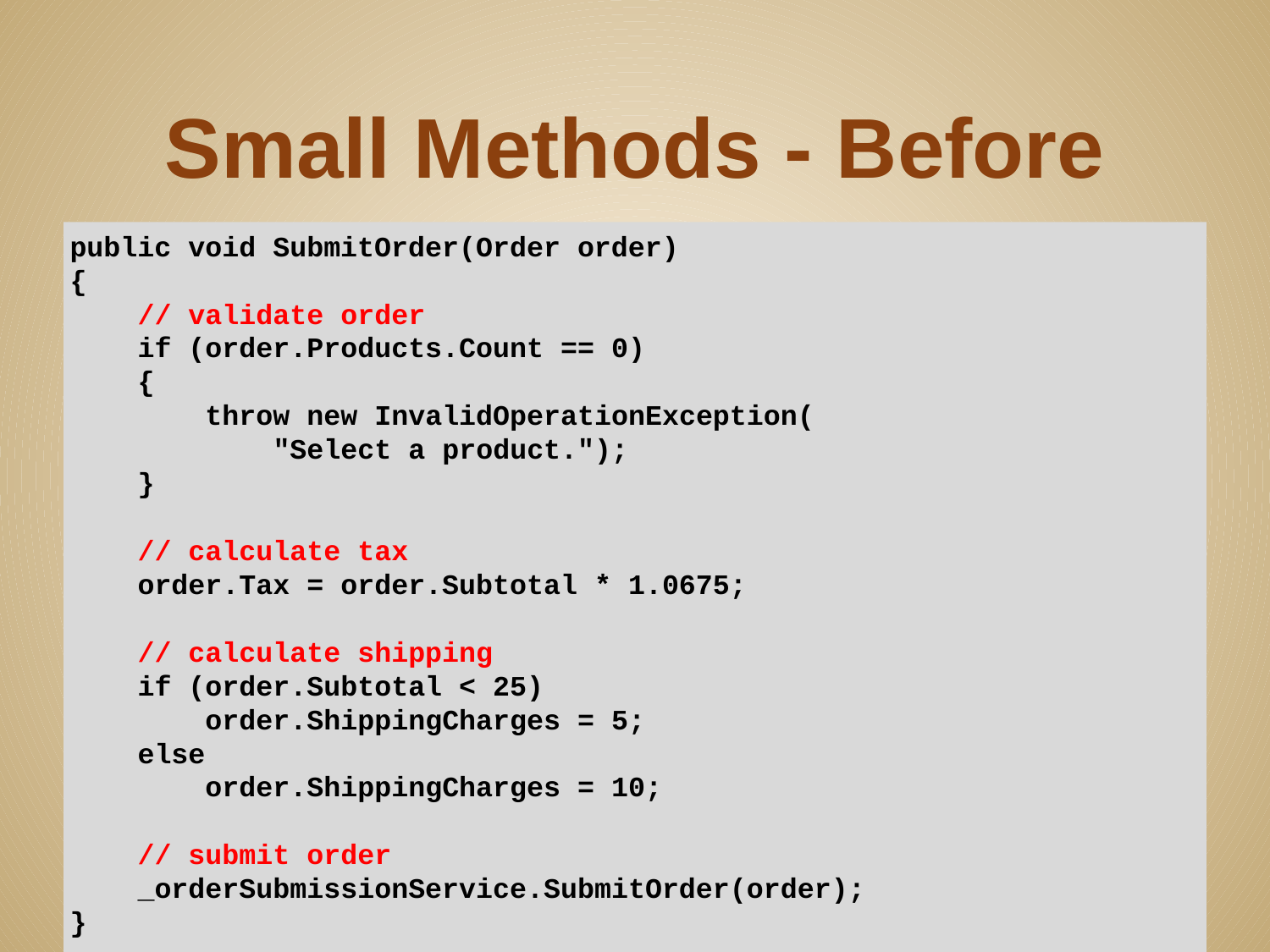

# Small Methods - Before
public void SubmitOrder(Order order)
{
    // validate order
    if (order.Products.Count == 0)
    {
        throw new InvalidOperationException(
            "Select a product.");
    }

    // calculate tax
    order.Tax = order.Subtotal * 1.0675;

    // calculate shipping
    if (order.Subtotal < 25)
        order.ShippingCharges = 5;
    else
        order.ShippingCharges = 10;

    // submit order
    _orderSubmissionService.SubmitOrder(order);
}